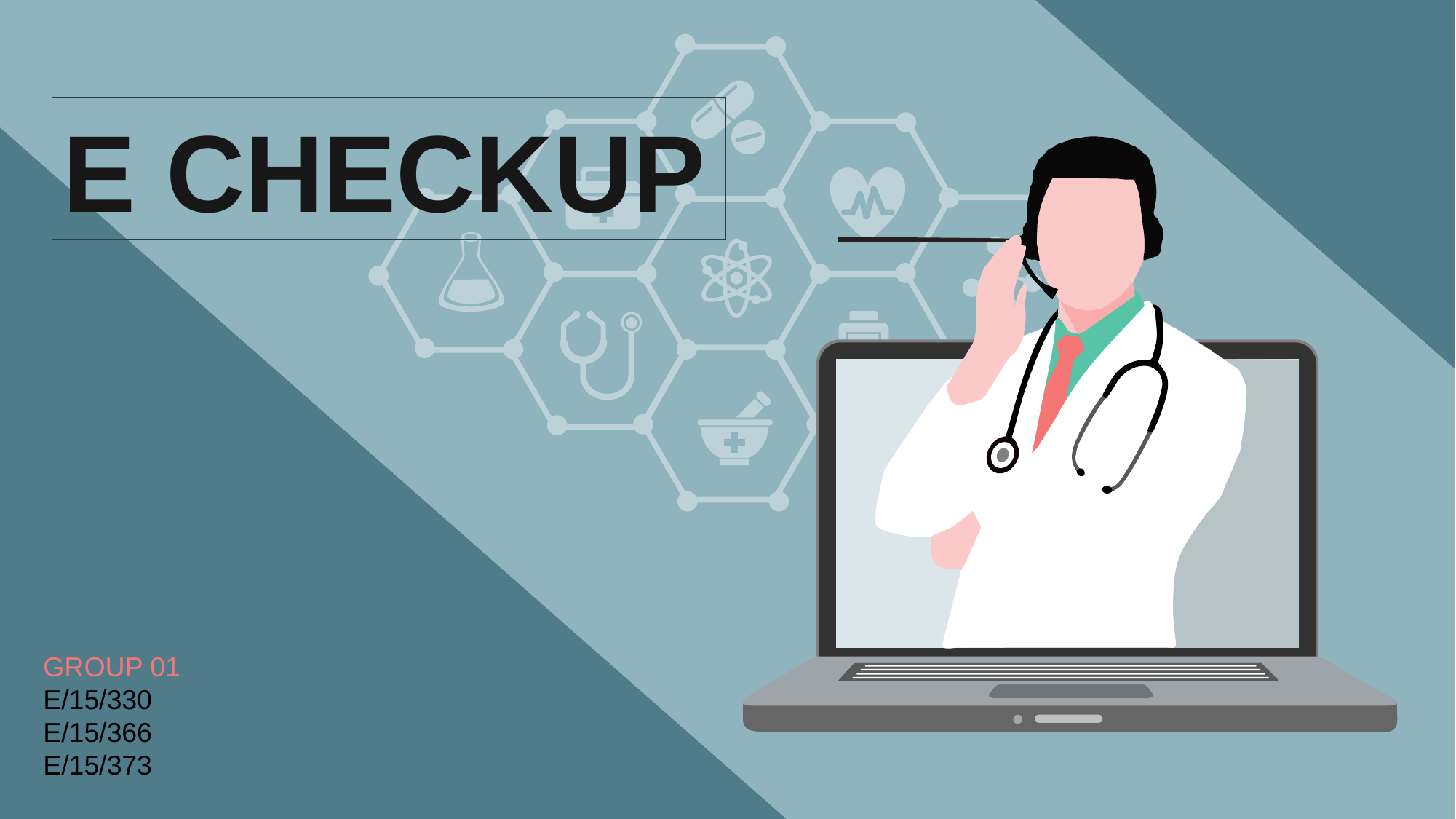

E CHECKUP

GROUP 01
E/15/330
E/15/366
E/15/373